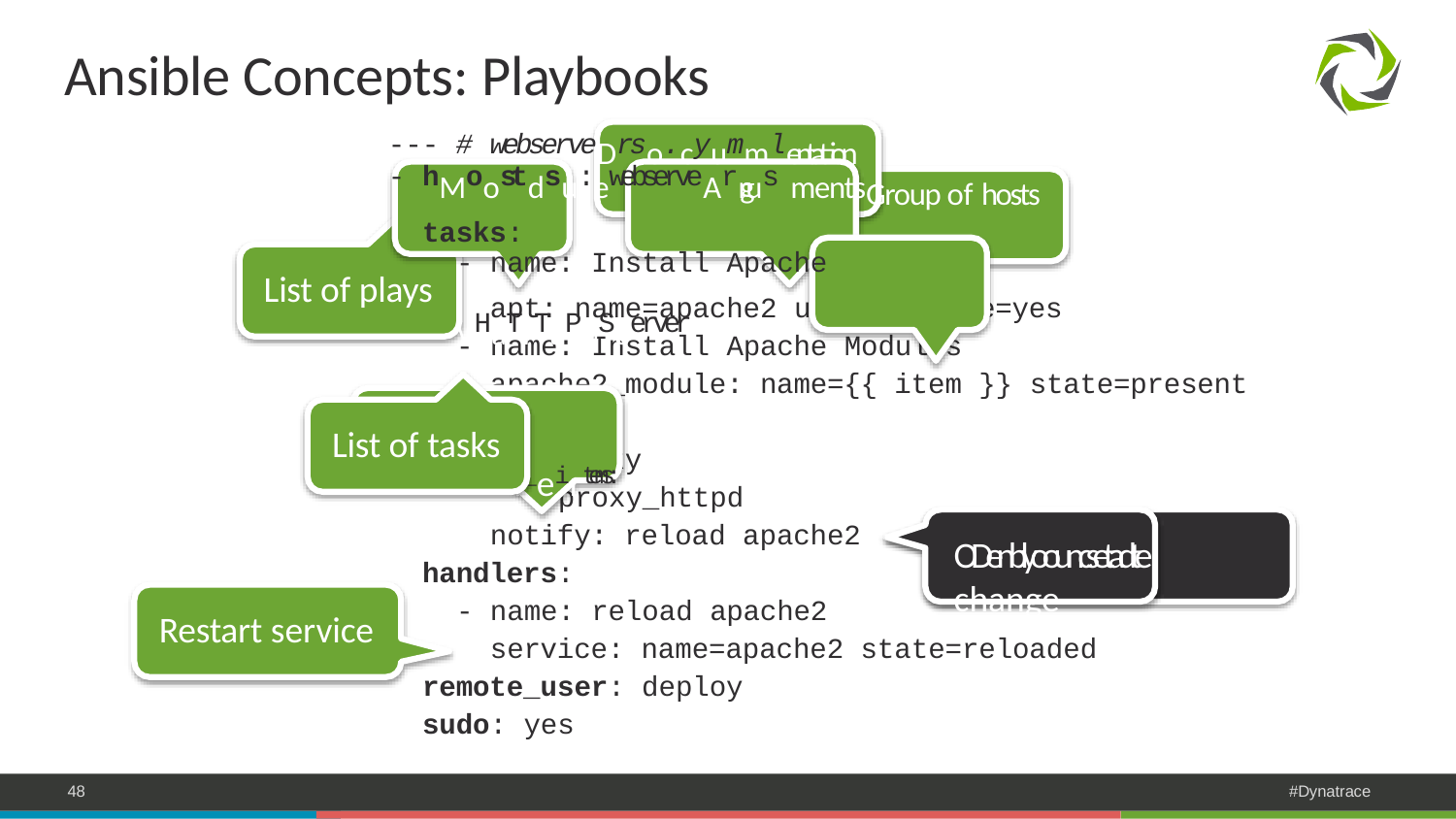

# Ansible Concepts: Playbooks

--- # webserveDrso.cyummlentation
- hMoostdsu:lewebserveArrgus mentsGroup of hosts
tasks:

- name: Install Apache VHaTrTiaPbSleerver
List of plays
apt: name=apache2 update_cache=yes
- name: Install Apache Modules
apache2_module: name={{ item }} state=present

Notify hwaintdhl_eirtems:
List of tasks
proxy
proxy_httpd

notify: reload apache2
handlers:
- name: reload apache2
ODenblyoouncsetadte change

Restart service
service: name=apache2 state=reloaded
remote_user: deploy
sudo: yes
48
#Dynatrace